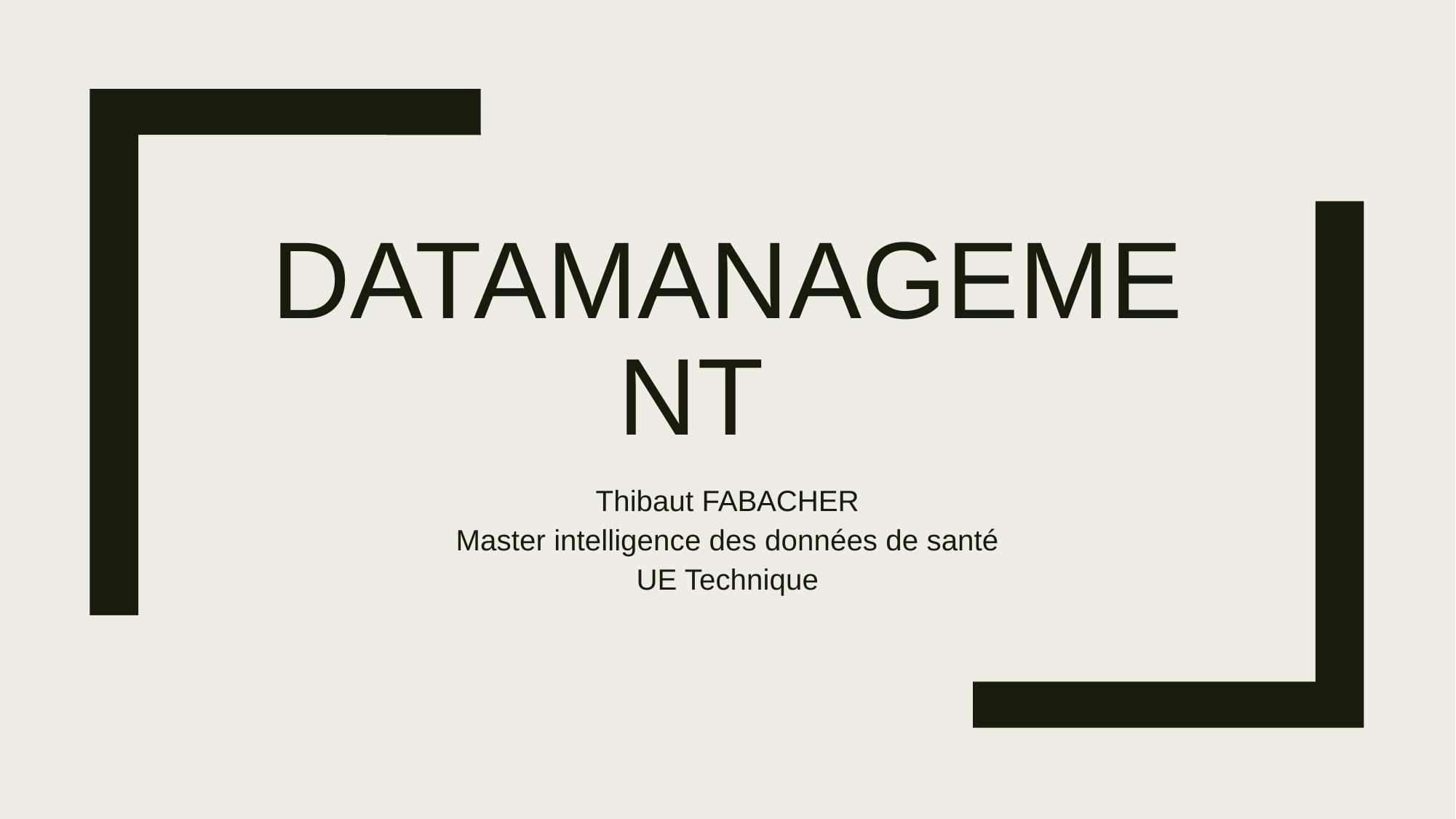

# Datamanagement
Thibaut FABACHER
Master intelligence des données de santé
UE Technique